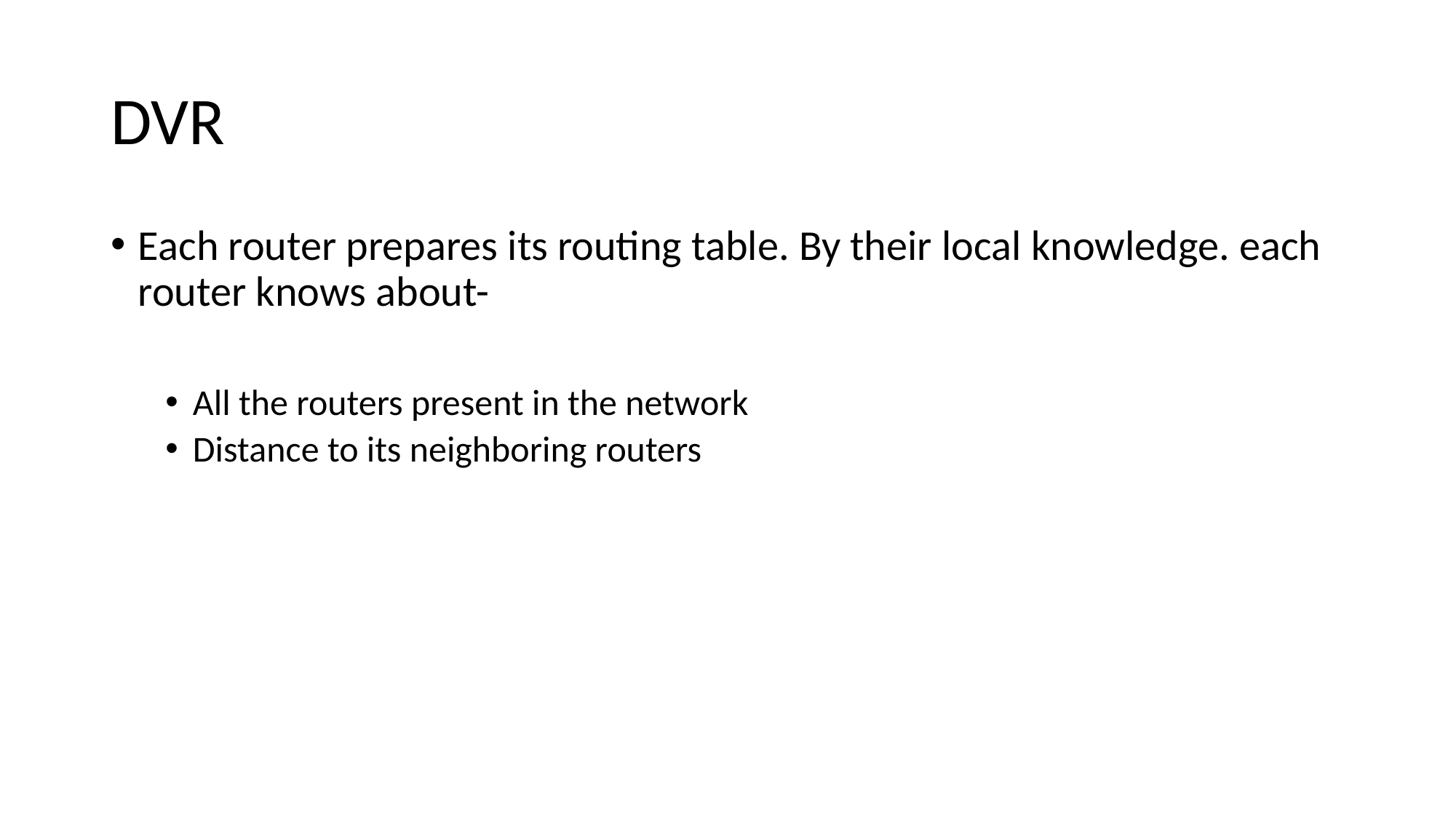

# DVR
Each router prepares its routing table. By their local knowledge. each router knows about-

All the routers present in the network
Distance to its neighboring routers